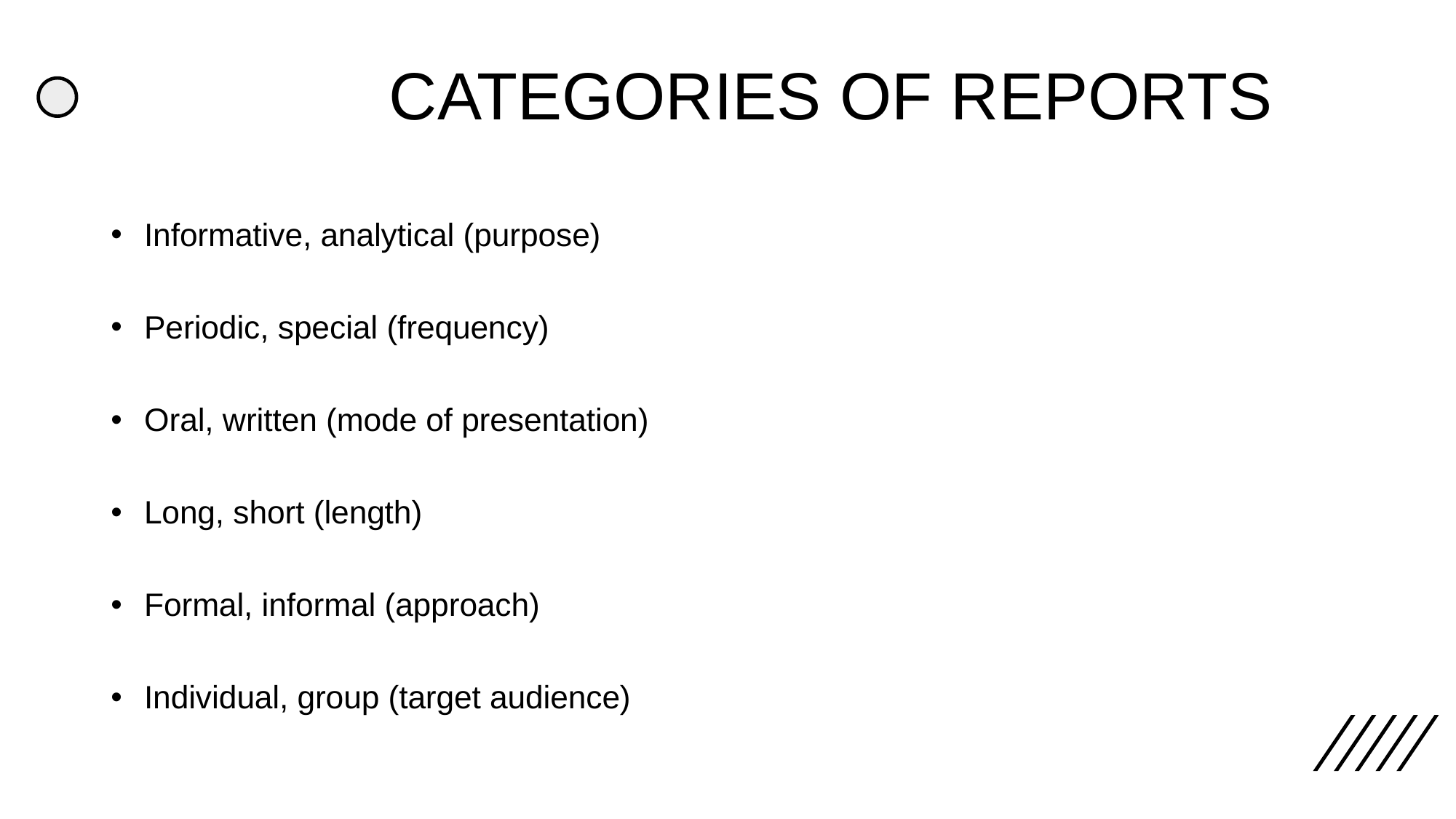

# CATEGORIES OF REPORTS

 Informative, analytical (purpose)

 Periodic, special (frequency)

 Oral, written (mode of presentation)

 Long, short (length)

 Formal, informal (approach)

 Individual, group (target audience)